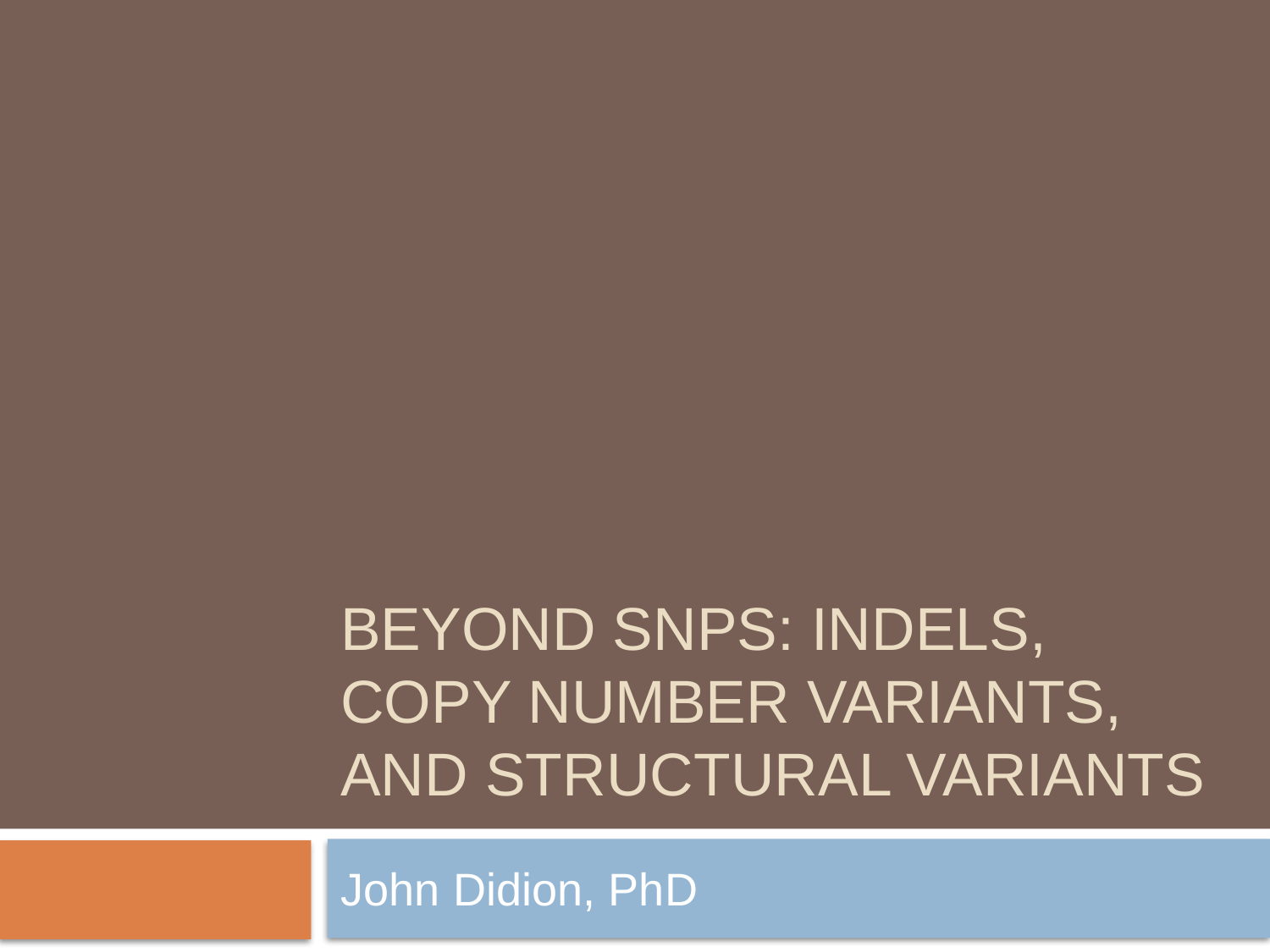

# Beyond SNPs: indels, copy number variants, and structural variants
John Didion, PhD